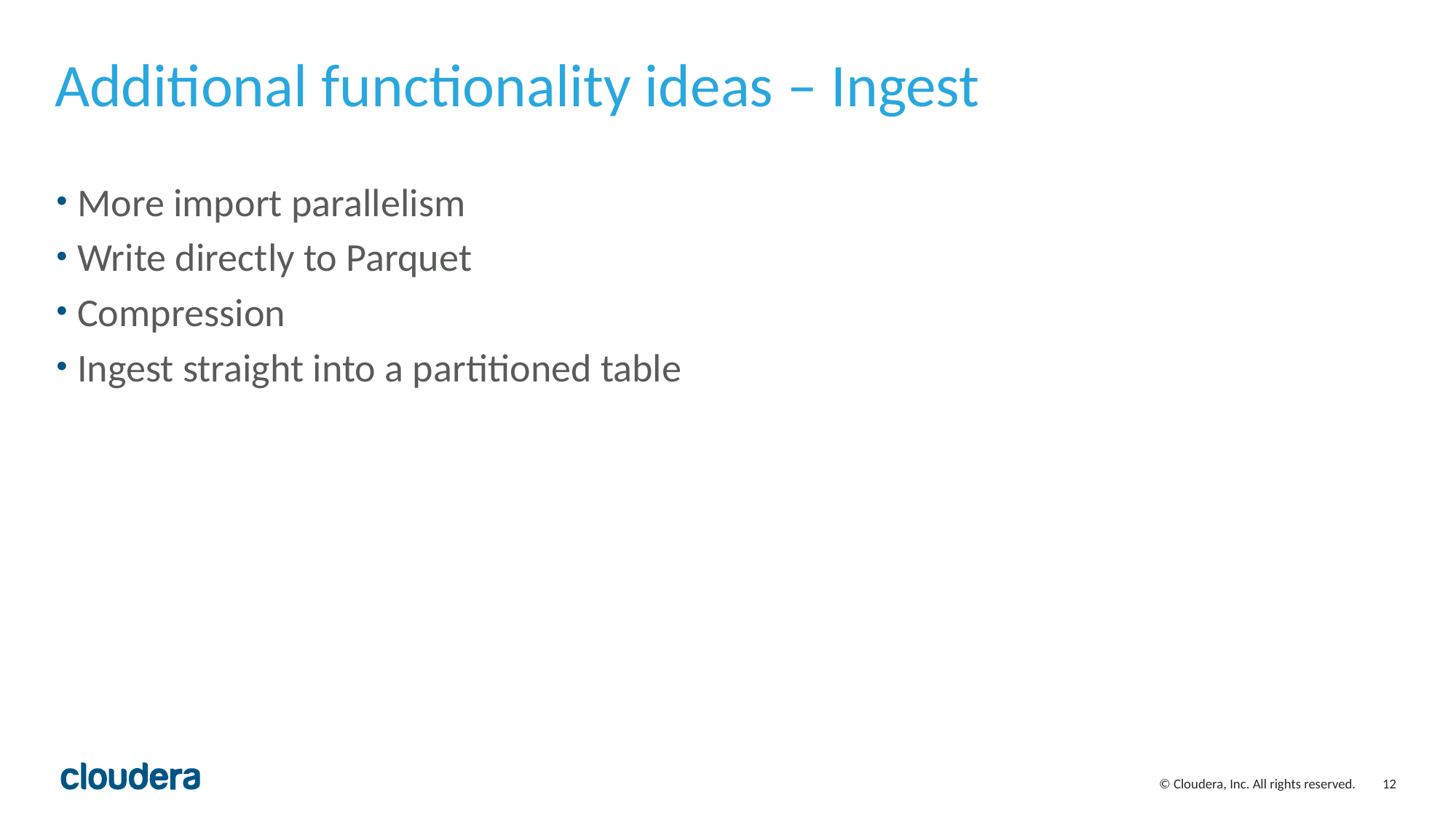

# Additional functionality ideas – Ingest
More import parallelism
Write directly to Parquet
Compression
Ingest straight into a partitioned table